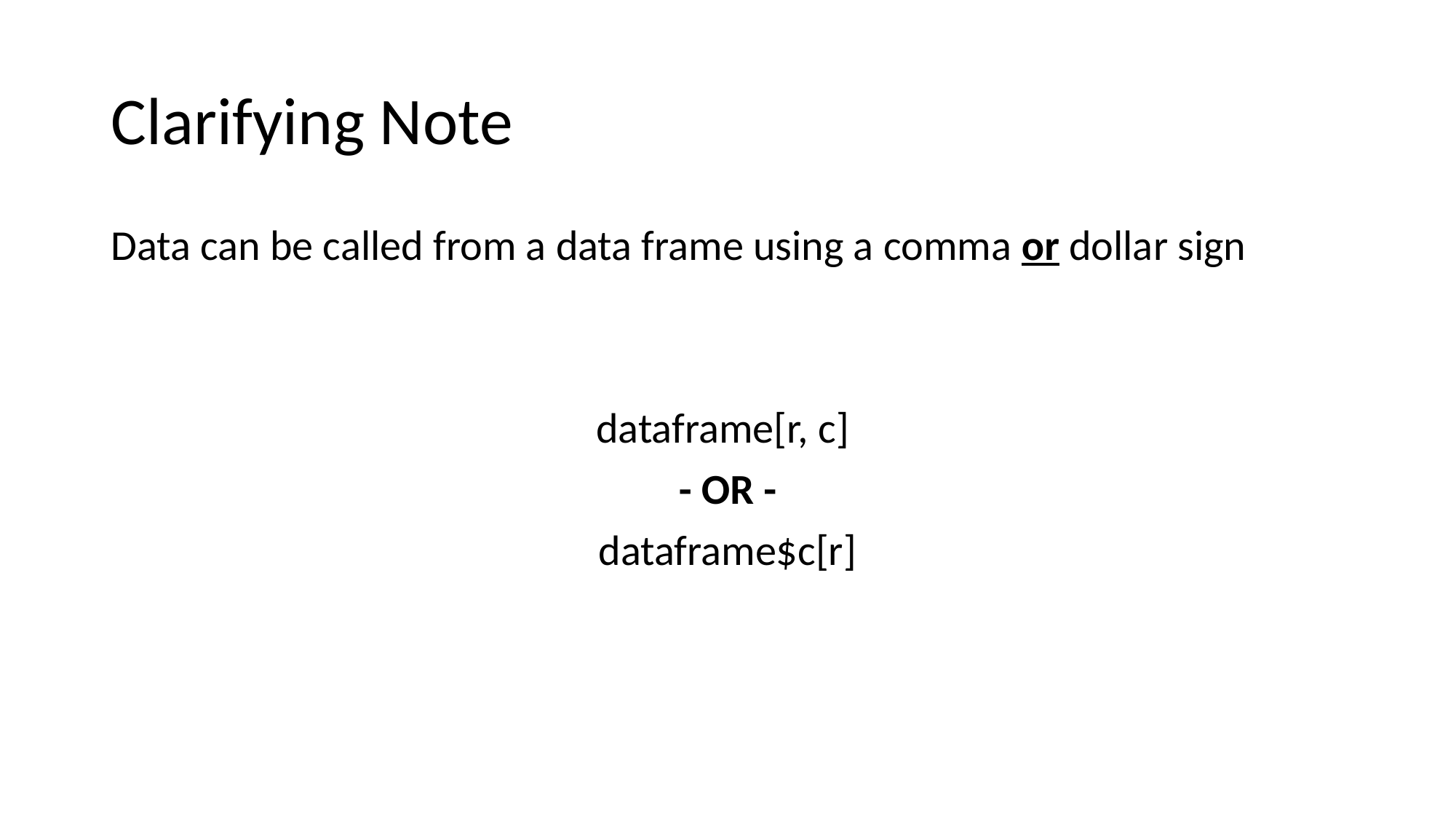

# Clarifying Note
Data can be called from a data frame using a comma or dollar sign

dataframe[r, c]
- OR -
dataframe$c[r]